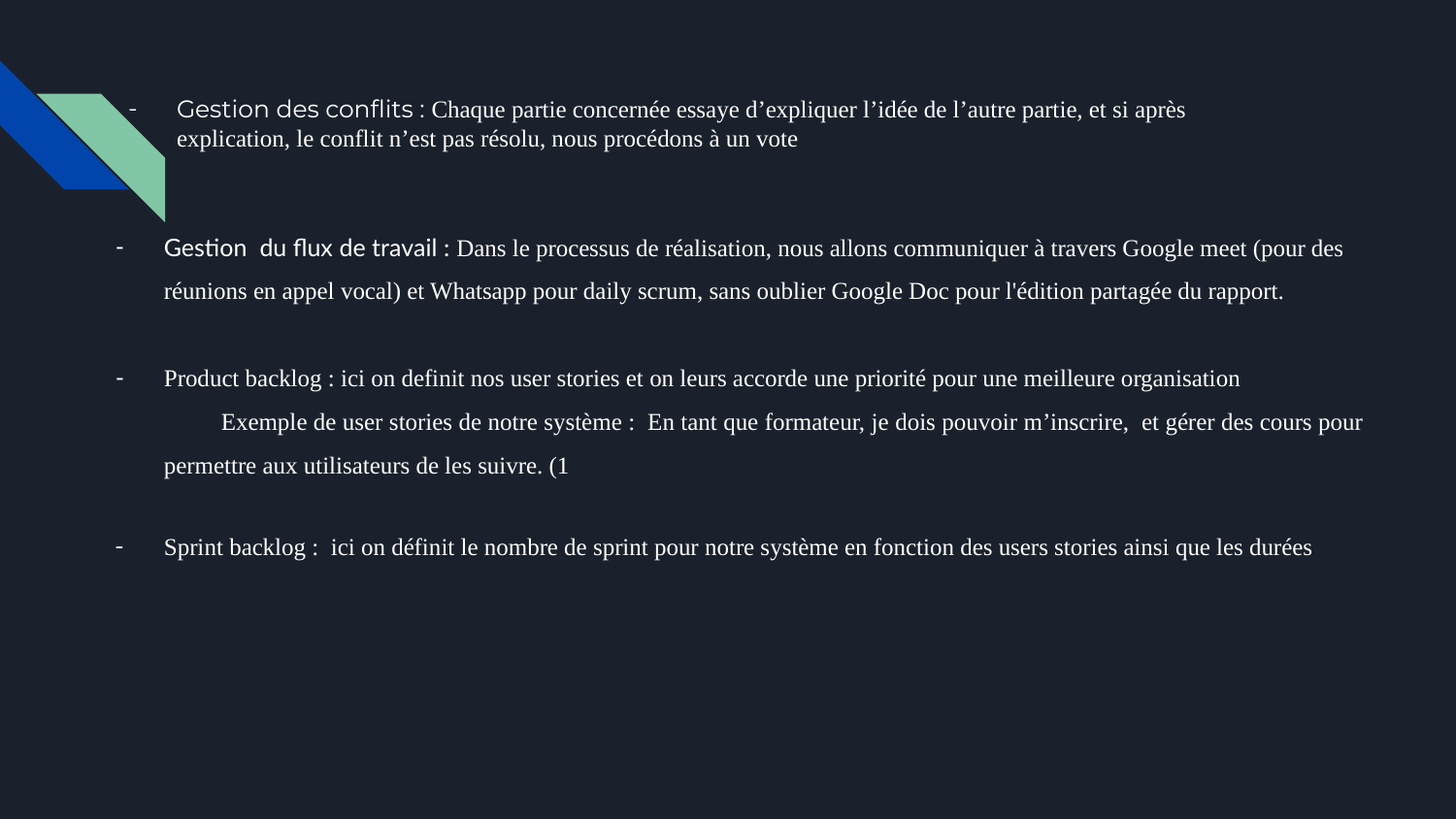

# Gestion des conflits : Chaque partie concernée essaye d’expliquer l’idée de l’autre partie, et si après explication, le conflit n’est pas résolu, nous procédons à un vote

Gestion  du flux de travail : Dans le processus de réalisation, nous allons communiquer à travers Google meet (pour des réunions en appel vocal) et Whatsapp pour daily scrum, sans oublier Google Doc pour l'édition partagée du rapport.

Product backlog : ici on definit nos user stories et on leurs accorde une priorité pour une meilleure organisation
         Exemple de user stories de notre système :  En tant que formateur, je dois pouvoir m’inscrire,  et gérer des cours pour permettre aux utilisateurs de les suivre. (1

Sprint backlog :  ici on définit le nombre de sprint pour notre système en fonction des users stories ainsi que les durées